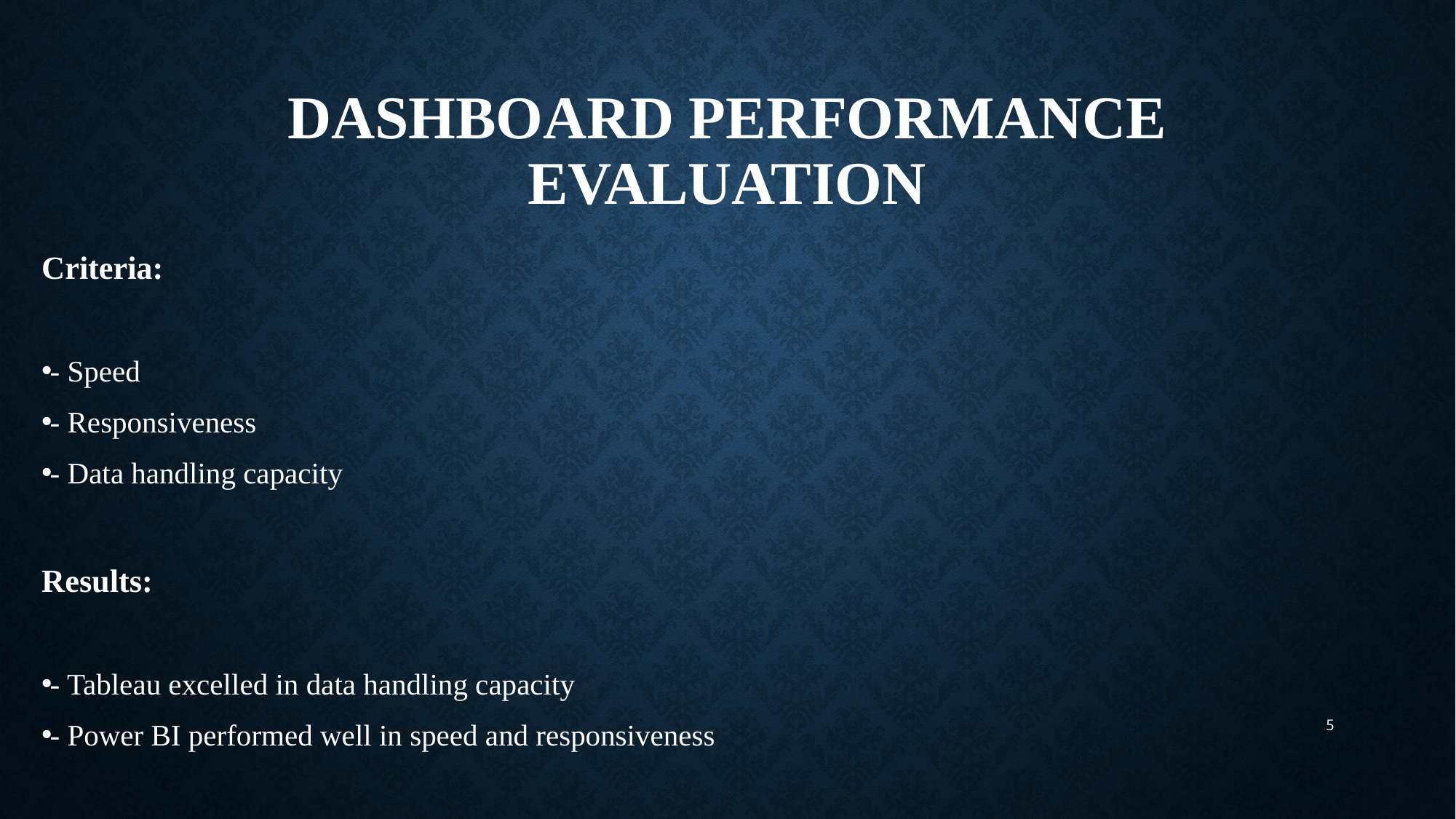

# Dashboard Performance Evaluation
Criteria:

- Speed
- Responsiveness
- Data handling capacity

Results:

- Tableau excelled in data handling capacity
- Power BI performed well in speed and responsiveness

5